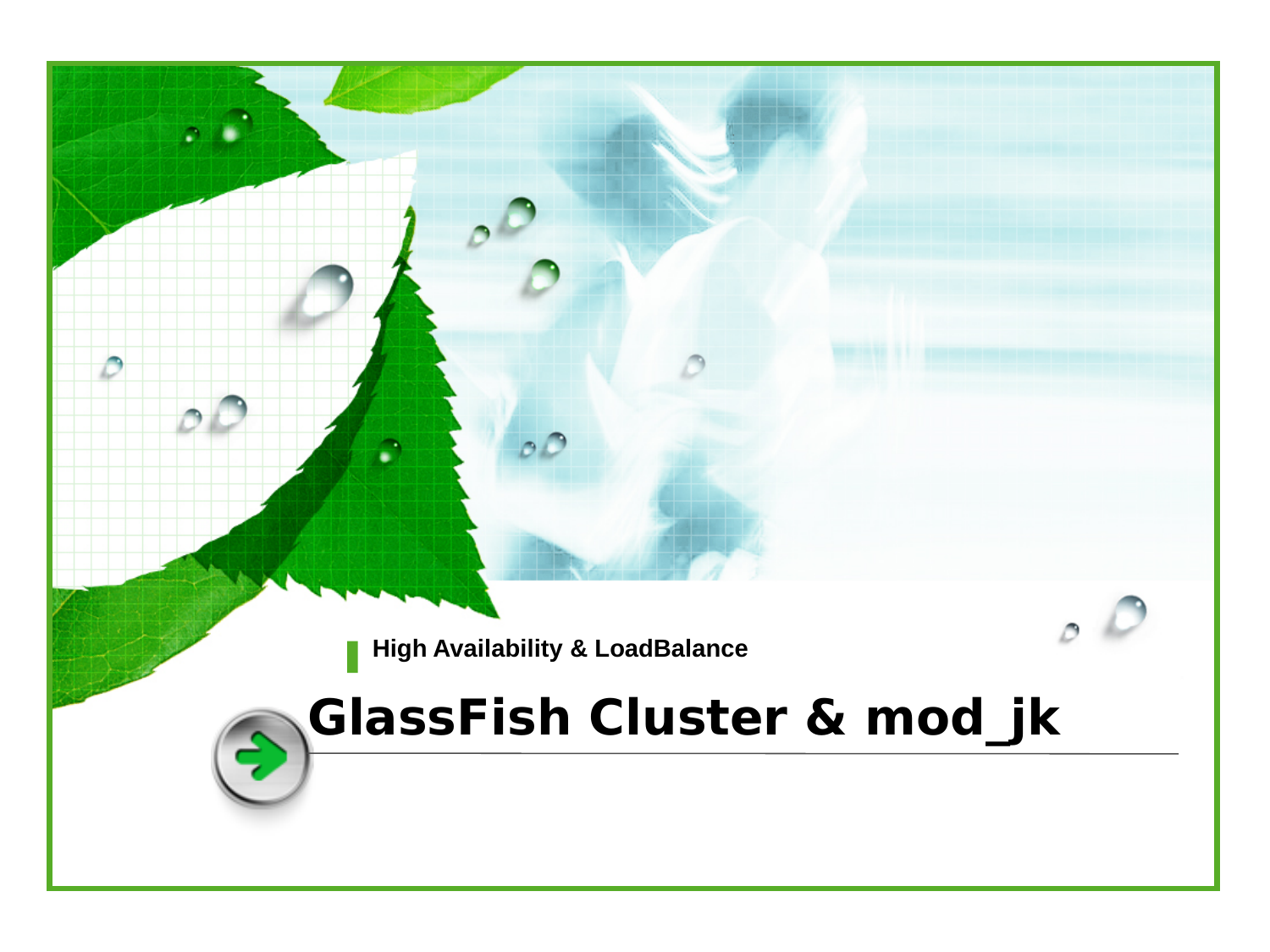

High Availability & LoadBalance

# GlassFish Cluster & mod_jk